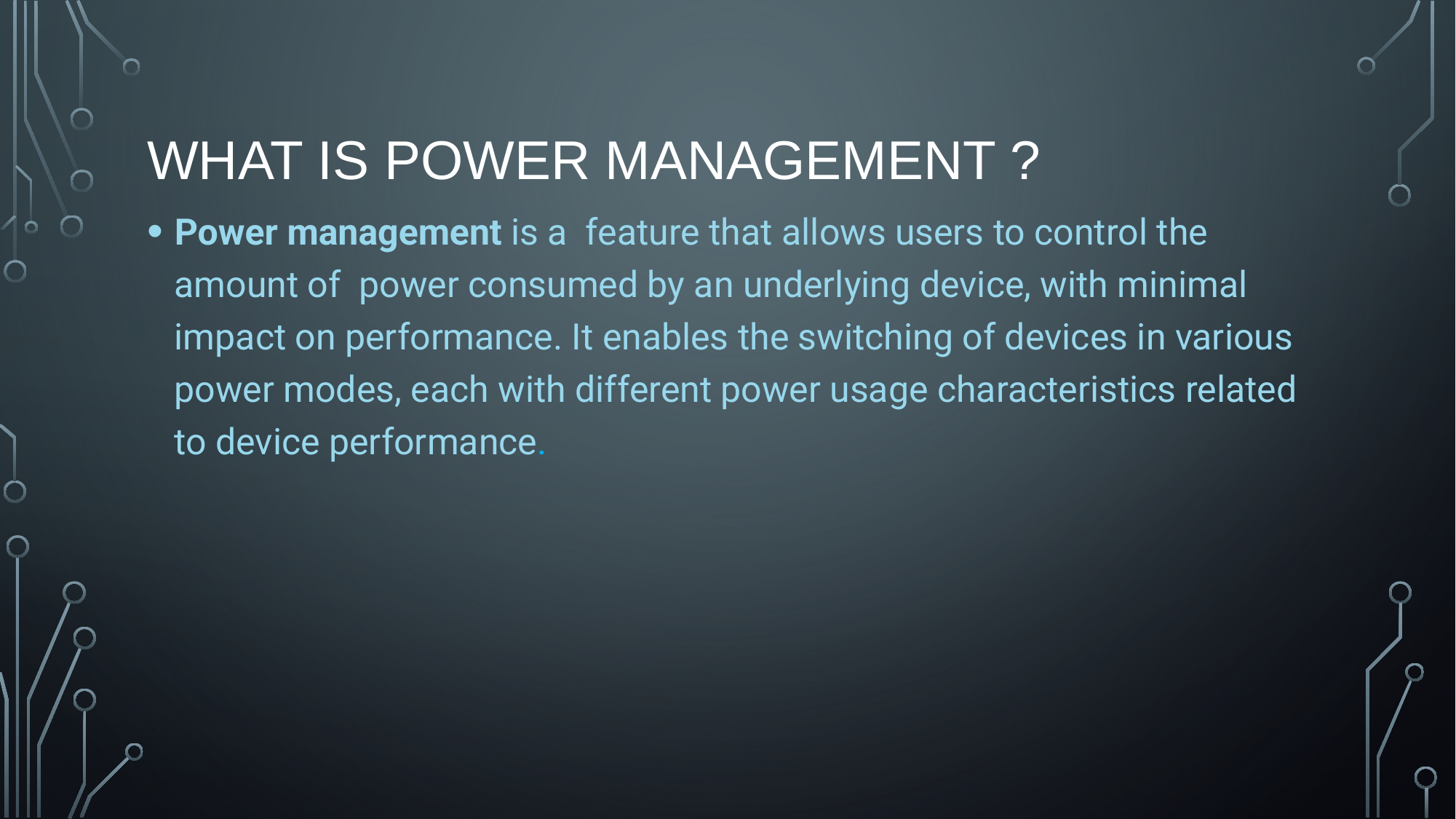

# What Is power management ?
Power management is a  feature that allows users to control the amount of  power consumed by an underlying device, with minimal impact on performance. It enables the switching of devices in various power modes, each with different power usage characteristics related to device performance.